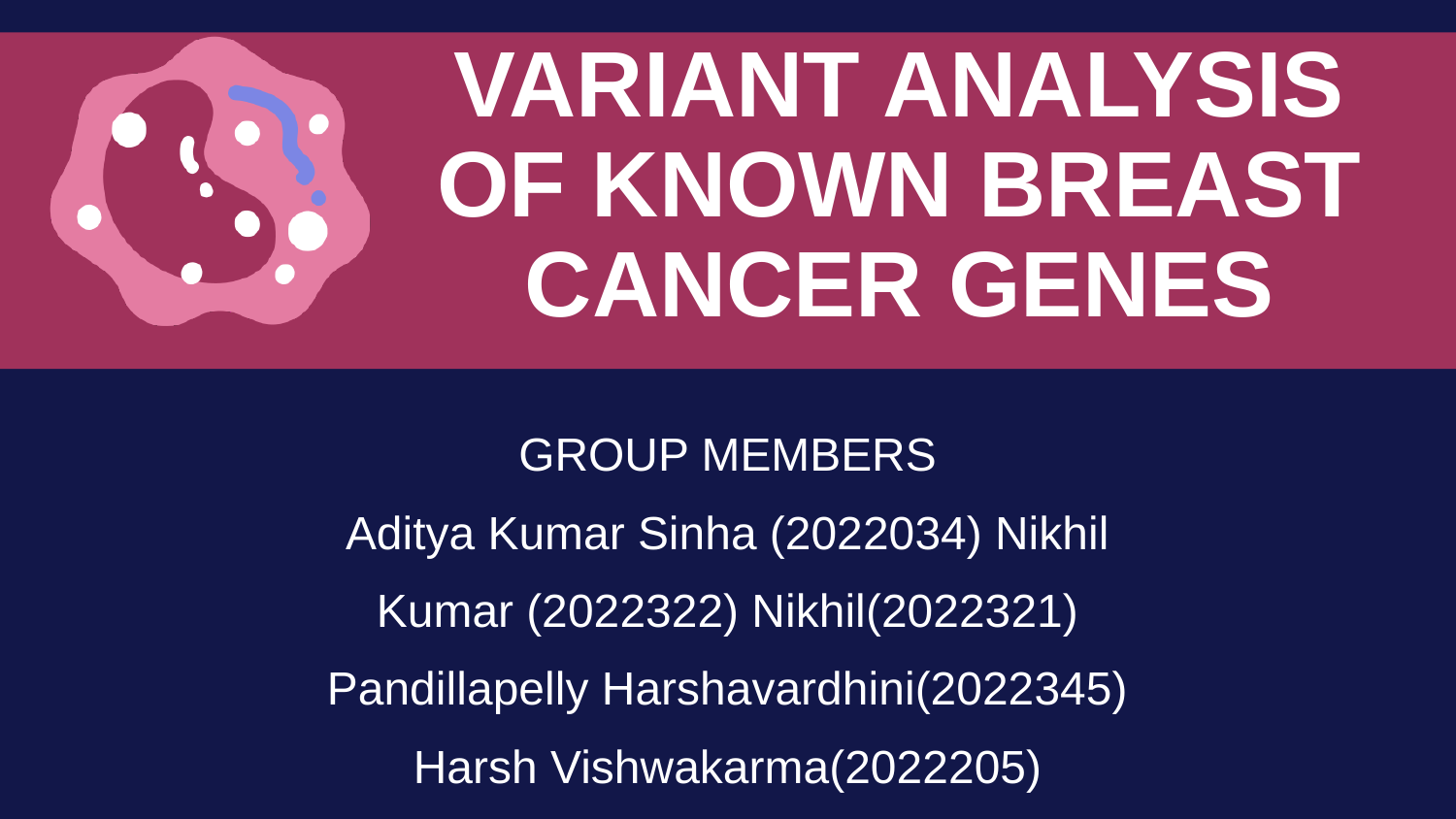

VARIANT ANALYSIS OF KNOWN BREAST CANCER GENES
GROUP MEMBERS
Aditya Kumar Sinha (2022034) Nikhil Kumar (2022322) Nikhil(2022321) Pandillapelly Harshavardhini(2022345) Harsh Vishwakarma(2022205)